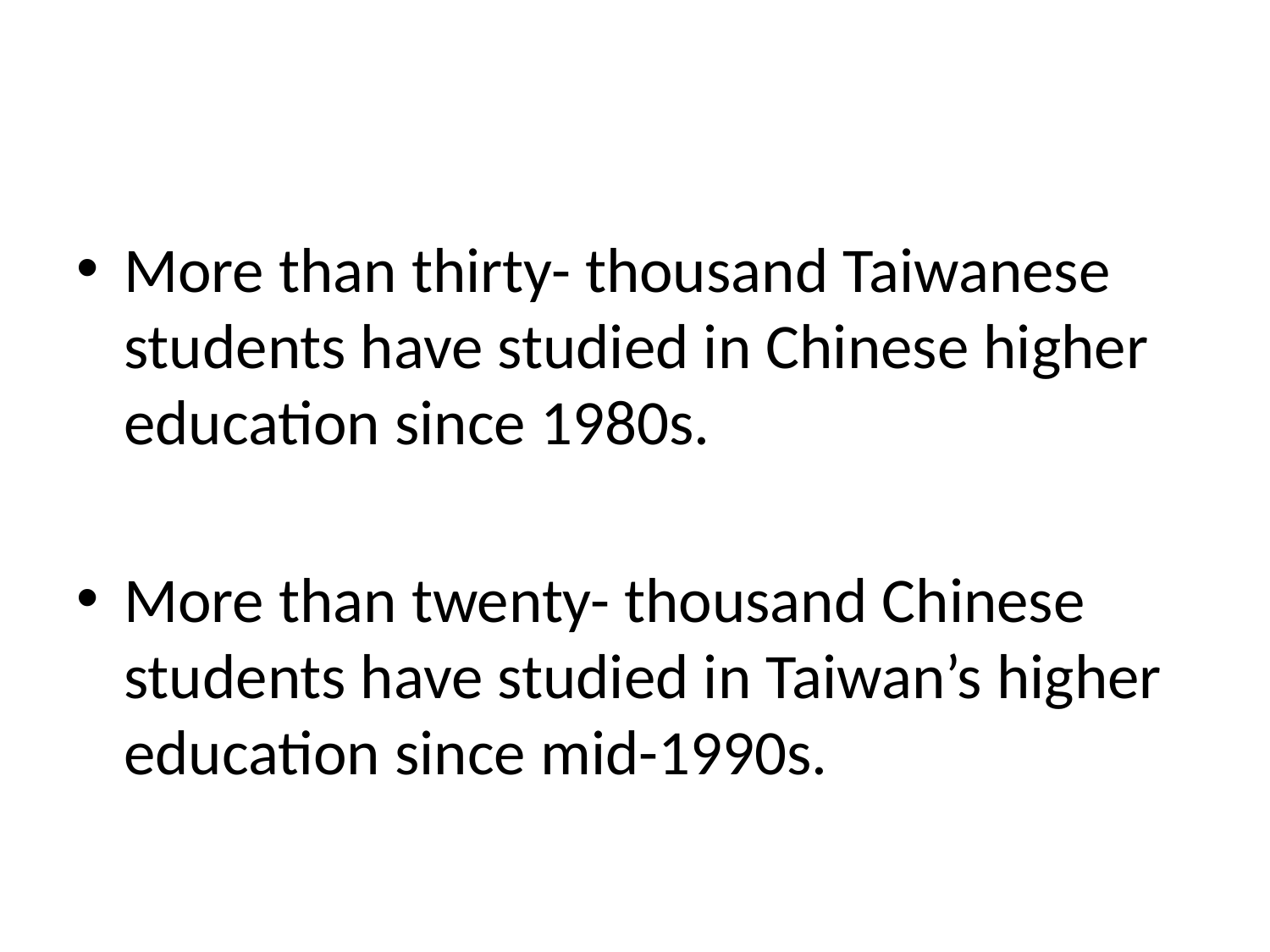

#
More than thirty- thousand Taiwanese students have studied in Chinese higher education since 1980s.

More than twenty- thousand Chinese students have studied in Taiwan’s higher education since mid-1990s.